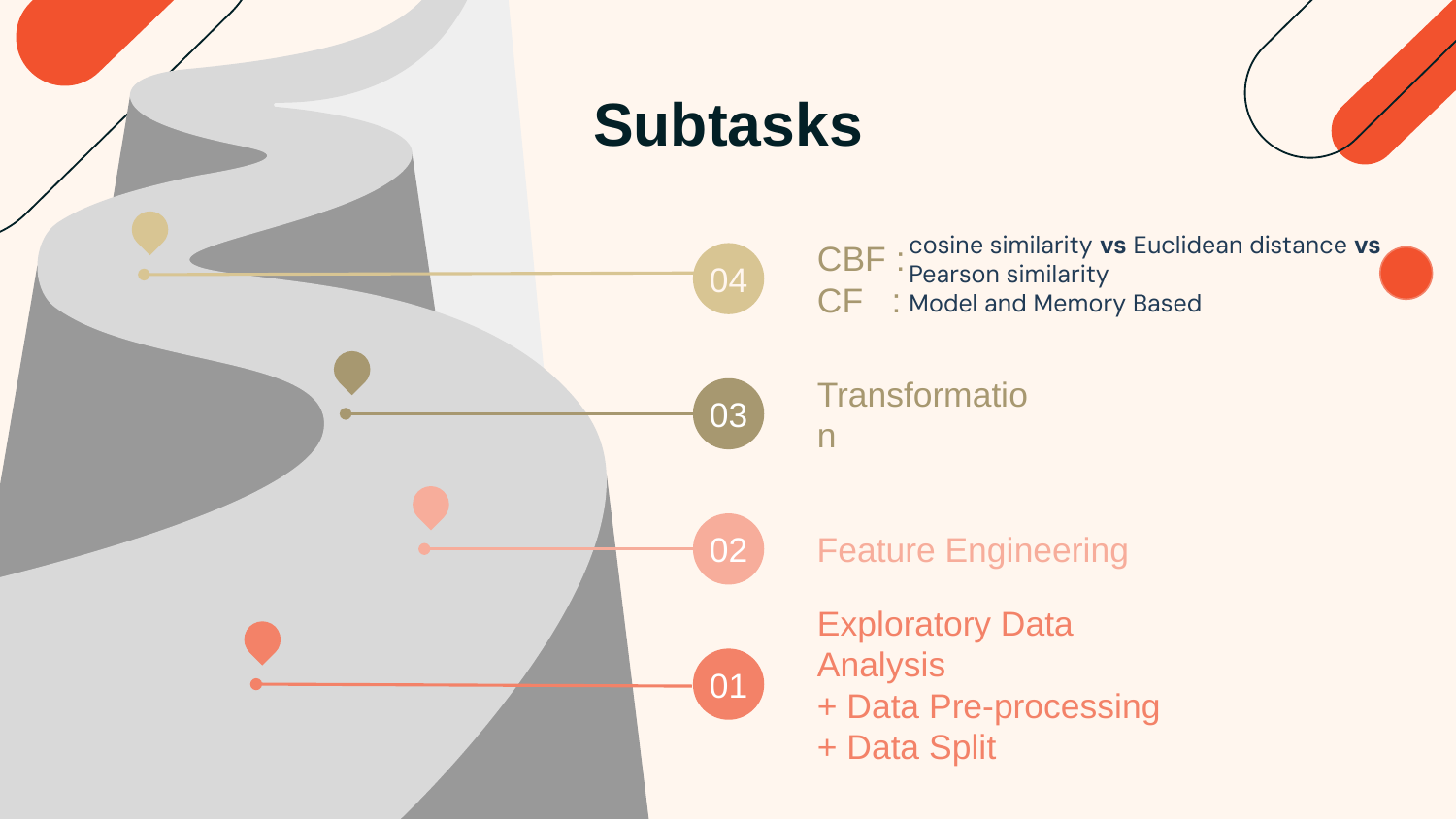

# Subtasks

CBF :
CF   :
04
cosine similarity vs Euclidean distance vs Pearson similarity
Model and Memory Based

Transformation
03

Feature Engineering
02

Exploratory Data Analysis
+ Data Pre-processing
+ Data Split
01